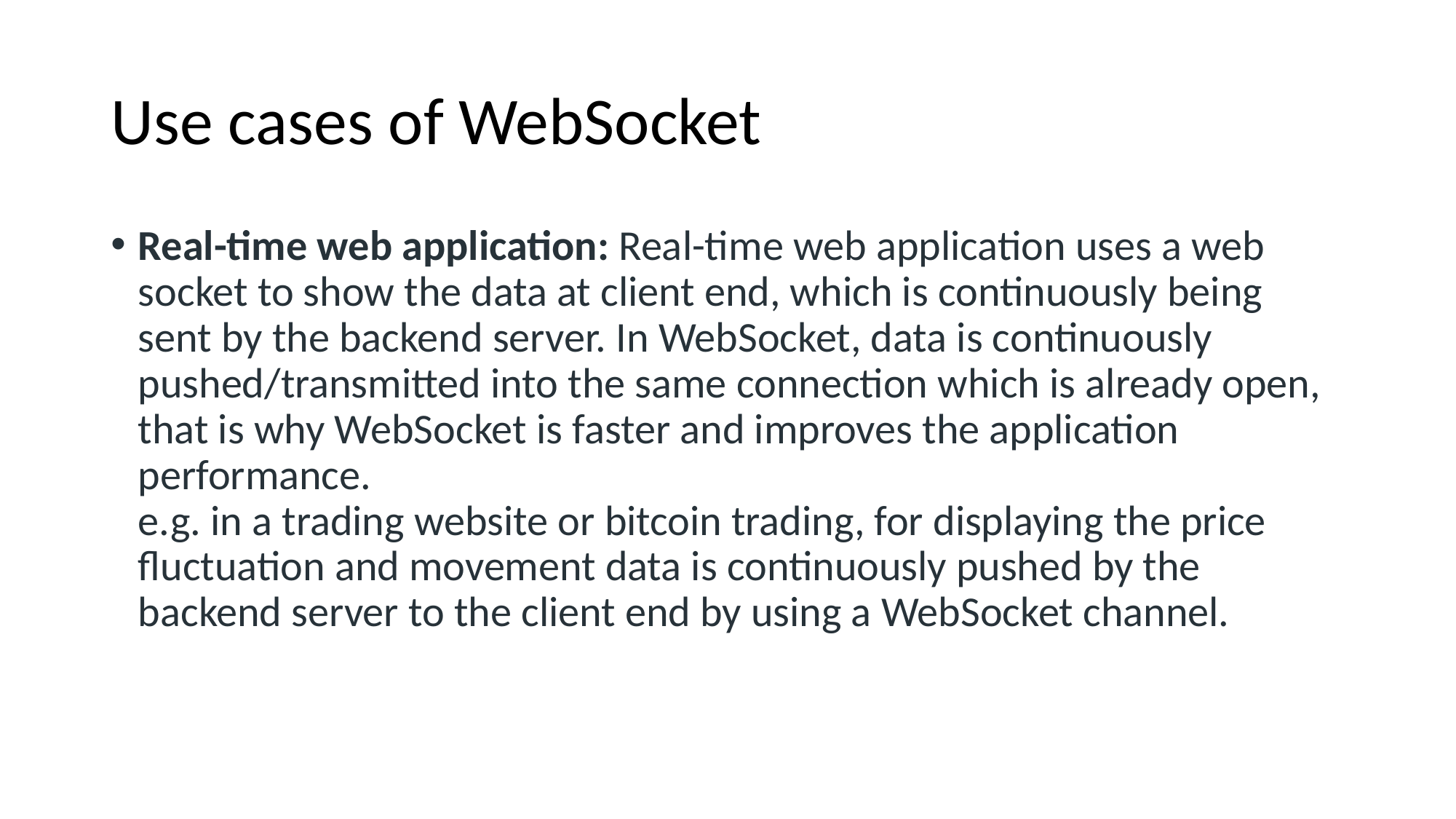

# Use cases of WebSocket
Real-time web application: Real-time web application uses a web socket to show the data at client end, which is continuously being sent by the backend server. In WebSocket, data is continuously pushed/transmitted into the same connection which is already open, that is why WebSocket is faster and improves the application performance. 
e.g. in a trading website or bitcoin trading, for displaying the price fluctuation and movement data is continuously pushed by the backend server to the client end by using a WebSocket channel.